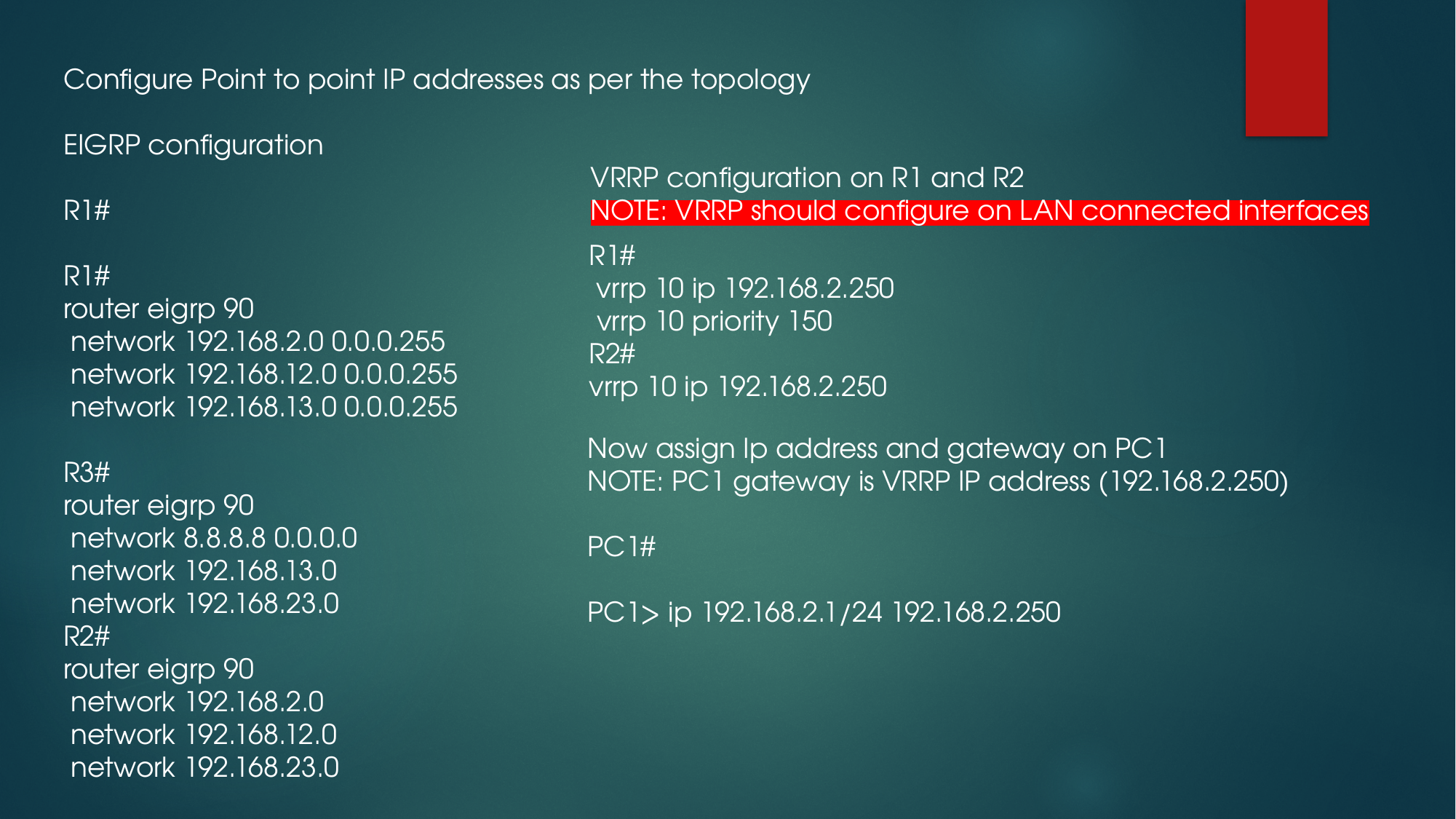

Configure Point to point IP addresses as per the topology
EIGRP configuration

R1#
R1#
router eigrp 90
 network 192.168.2.0 0.0.0.255
 network 192.168.12.0 0.0.0.255
 network 192.168.13.0 0.0.0.255

R3#
router eigrp 90
 network 8.8.8.8 0.0.0.0
 network 192.168.13.0
 network 192.168.23.0
R2#
router eigrp 90
 network 192.168.2.0
 network 192.168.12.0
 network 192.168.23.0

VRRP configuration on R1 and R2
NOTE: VRRP should configure on LAN connected interfaces
R1#
 vrrp 10 ip 192.168.2.250
 vrrp 10 priority 150
R2#
vrrp 10 ip 192.168.2.250

Now assign Ip address and gateway on PC1
NOTE: PC1 gateway is VRRP IP address (192.168.2.250)

PC1#
PC1> ip 192.168.2.1/24 192.168.2.250